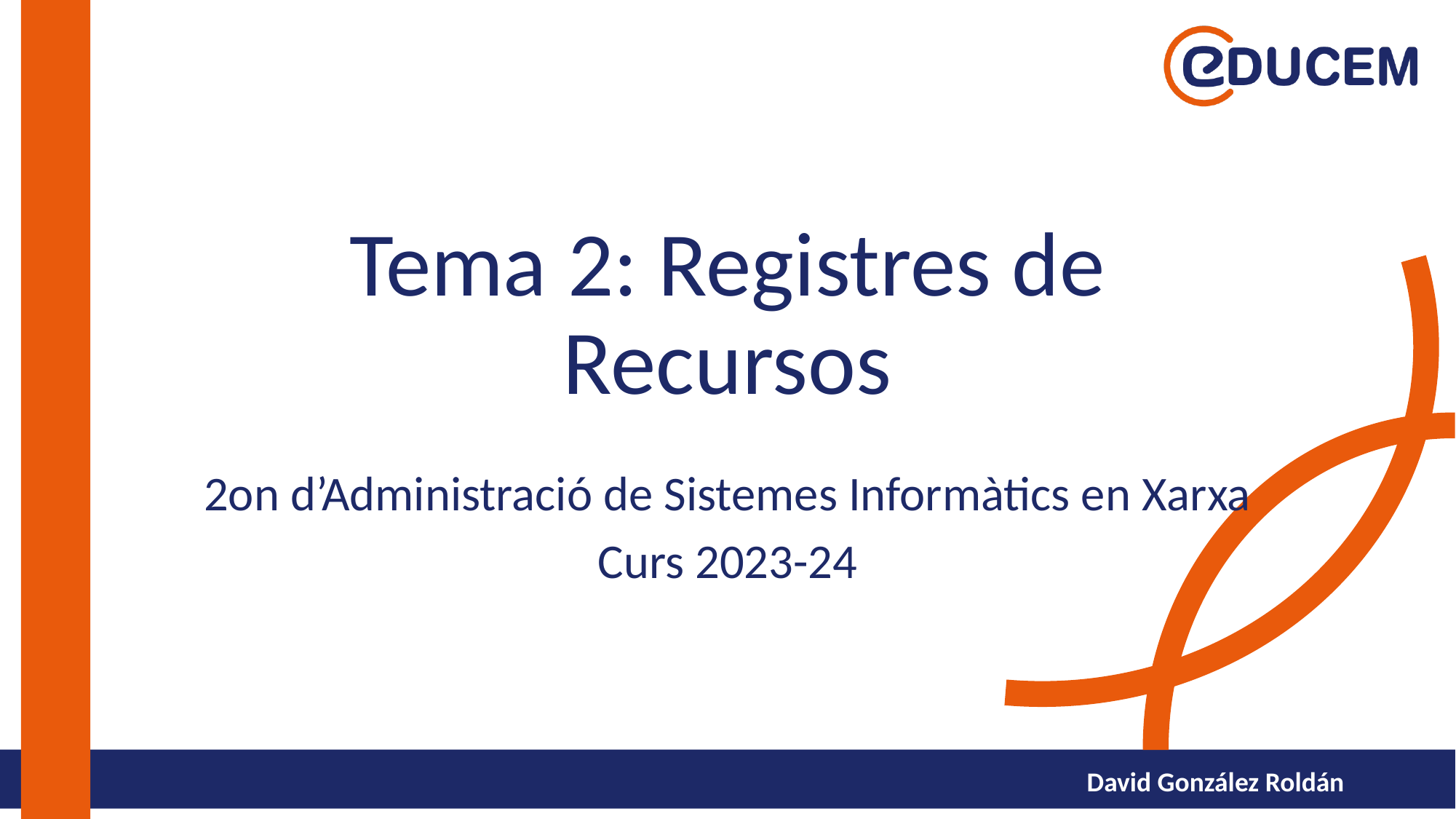

# Tema 2: Registres de Recursos
2on d’Administració de Sistemes Informàtics en Xarxa
Curs 2023-24
David González Roldán